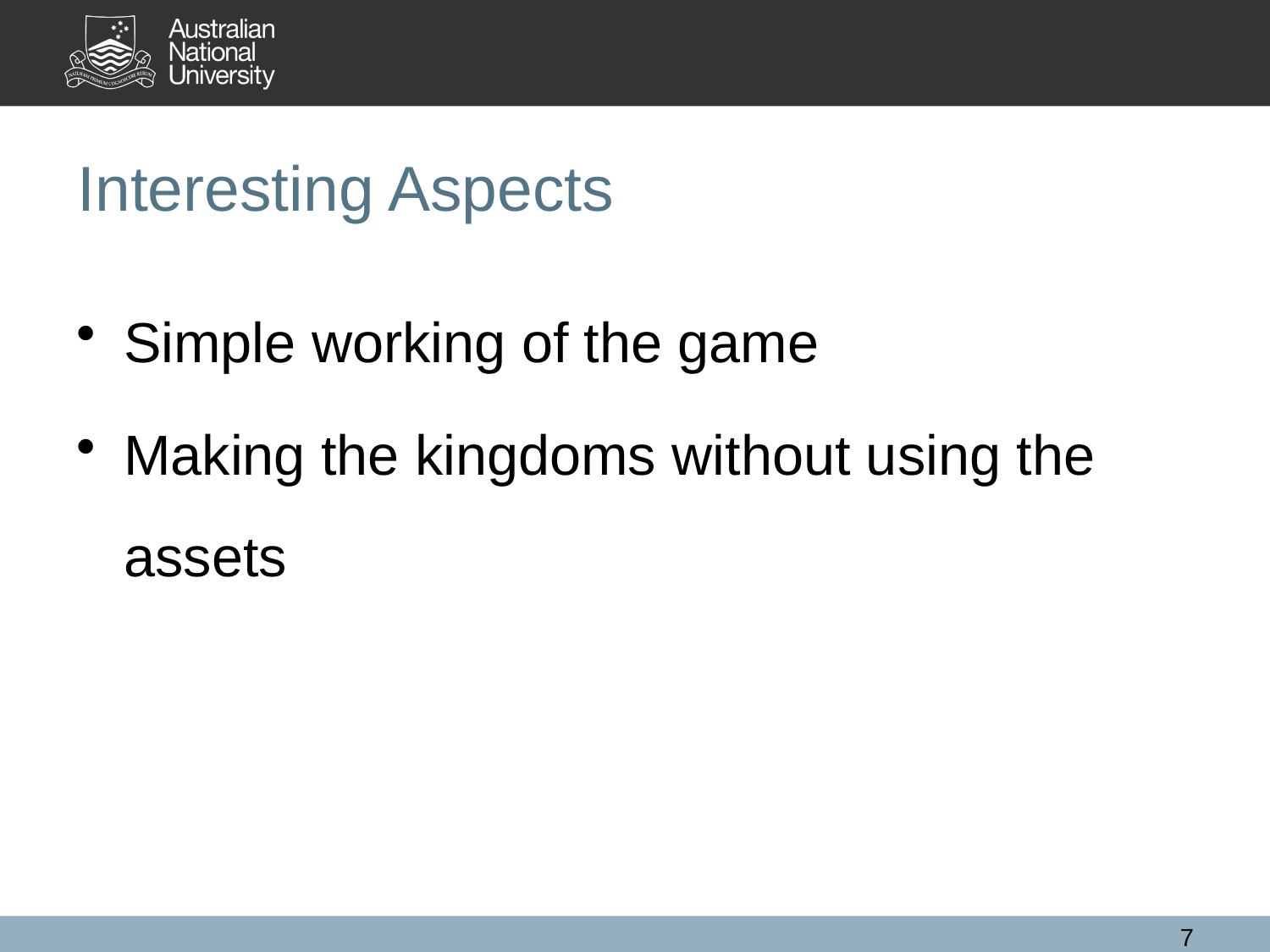

# Interesting Aspects
Simple working of the game
Making the kingdoms without using the assets
7